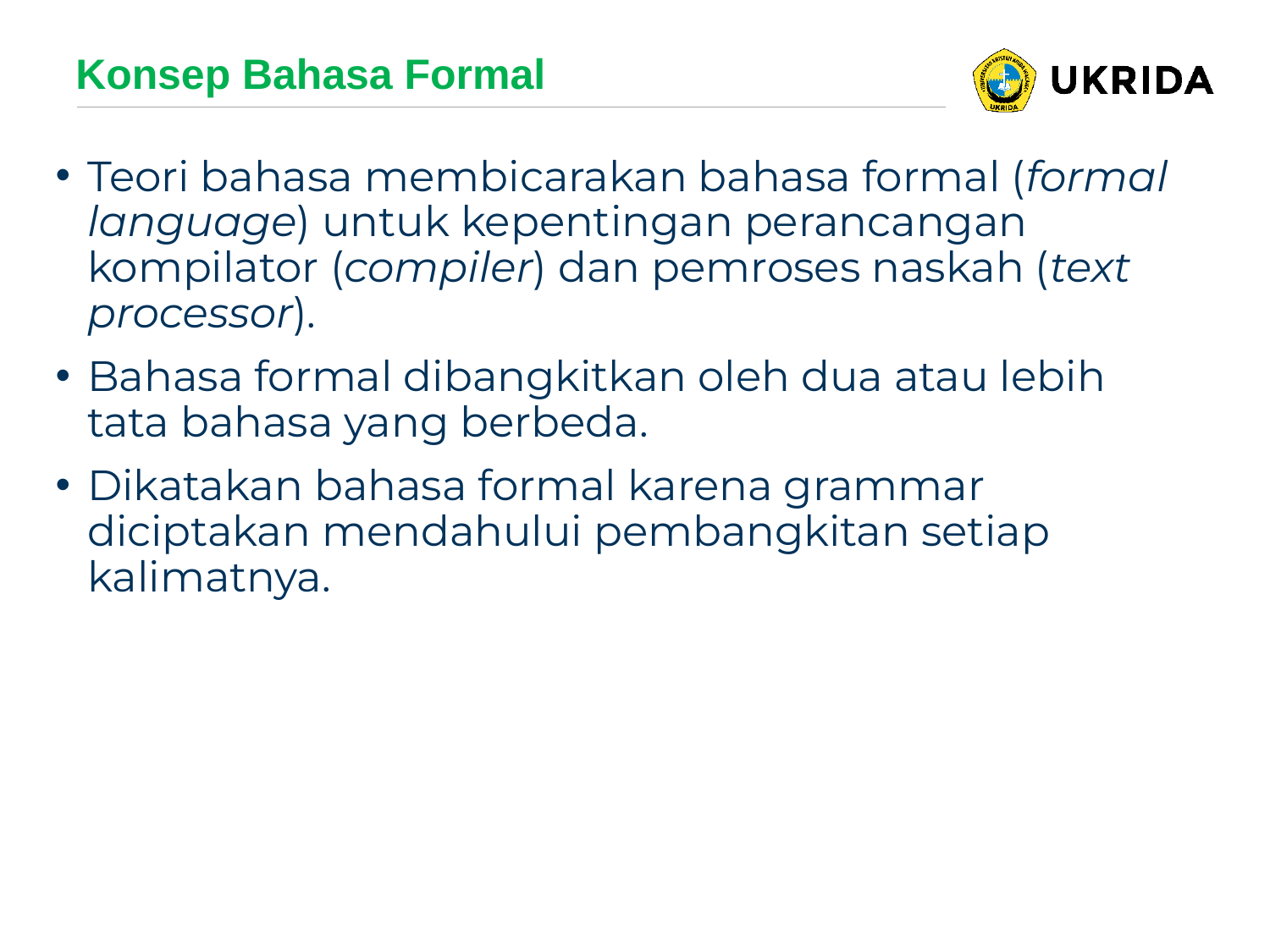

# Konsep Bahasa Formal
Teori bahasa membicarakan bahasa formal (formal language) untuk kepentingan perancangan kompilator (compiler) dan pemroses naskah (text processor).
Bahasa formal dibangkitkan oleh dua atau lebih tata bahasa yang berbeda.
Dikatakan bahasa formal karena grammar diciptakan mendahului pembangkitan setiap kalimatnya.